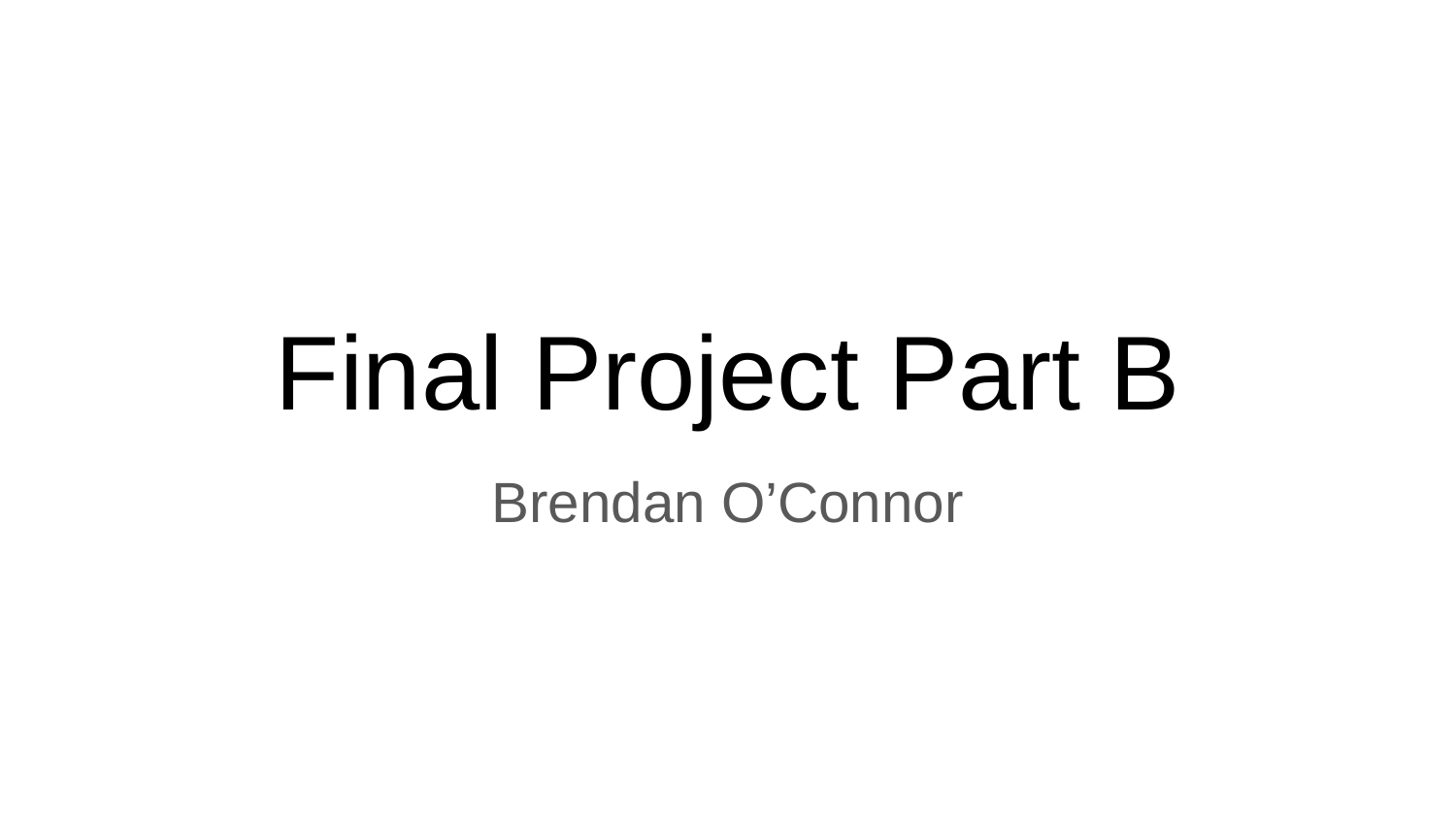

# Final Project Part B
Brendan O’Connor